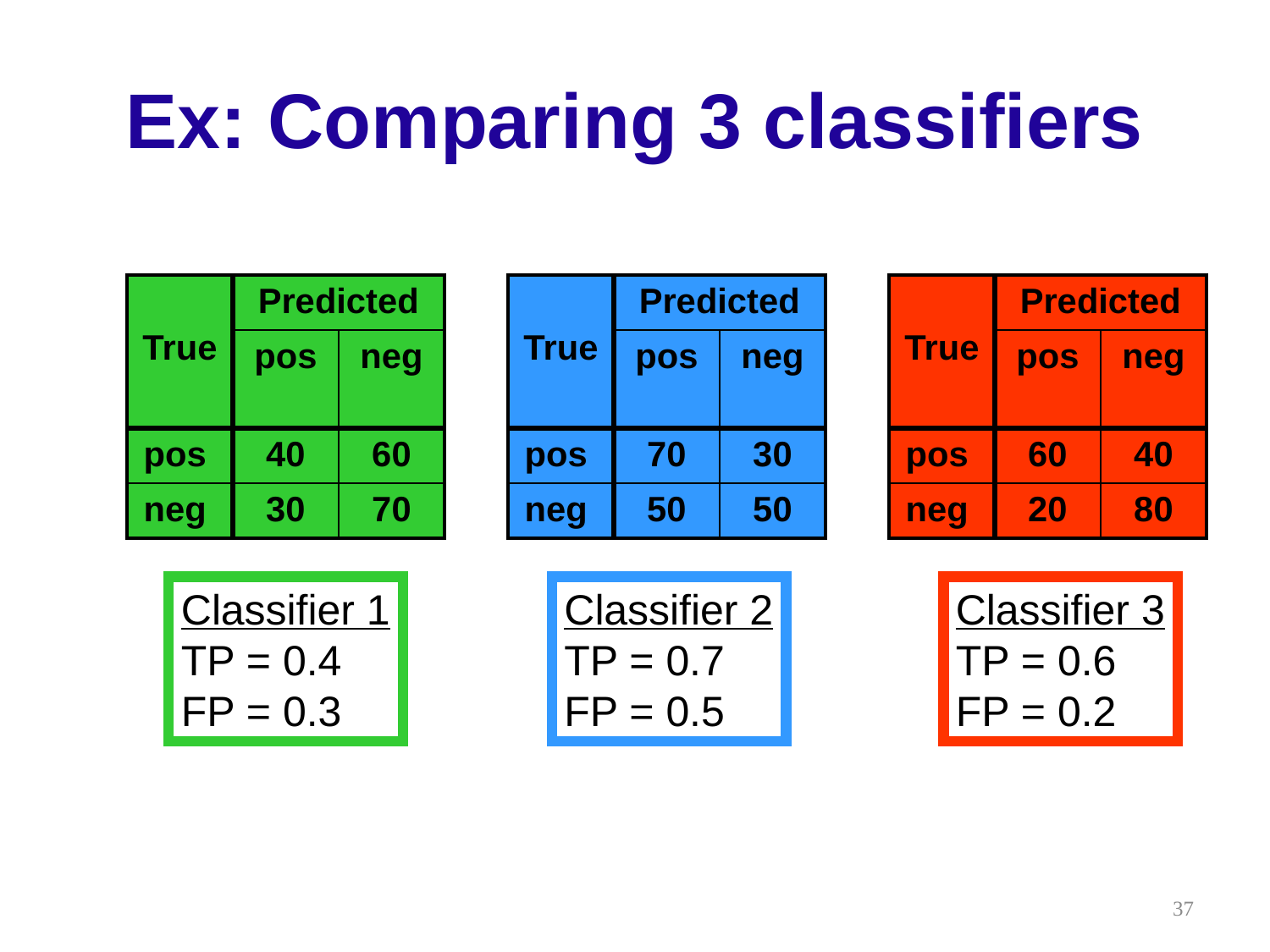

# Ex: Comparing 3 classifiers
| True | Predicted |  |
| --- | --- | --- |
|  | pos | neg |
| pos | 40 | 60 |
| neg | 30 | 70 |
| True | Predicted |  |
| --- | --- | --- |
|  | pos | neg |
| pos | 70 | 30 |
| neg | 50 | 50 |
| True | Predicted |  |
| --- | --- | --- |
|  | pos | neg |
| pos | 60 | 40 |
| neg | 20 | 80 |
Classifier 1
TP = 0.4
FP = 0.3
Classifier 2
TP = 0.7
FP = 0.5
Classifier 3
TP = 0.6
FP = 0.2
37